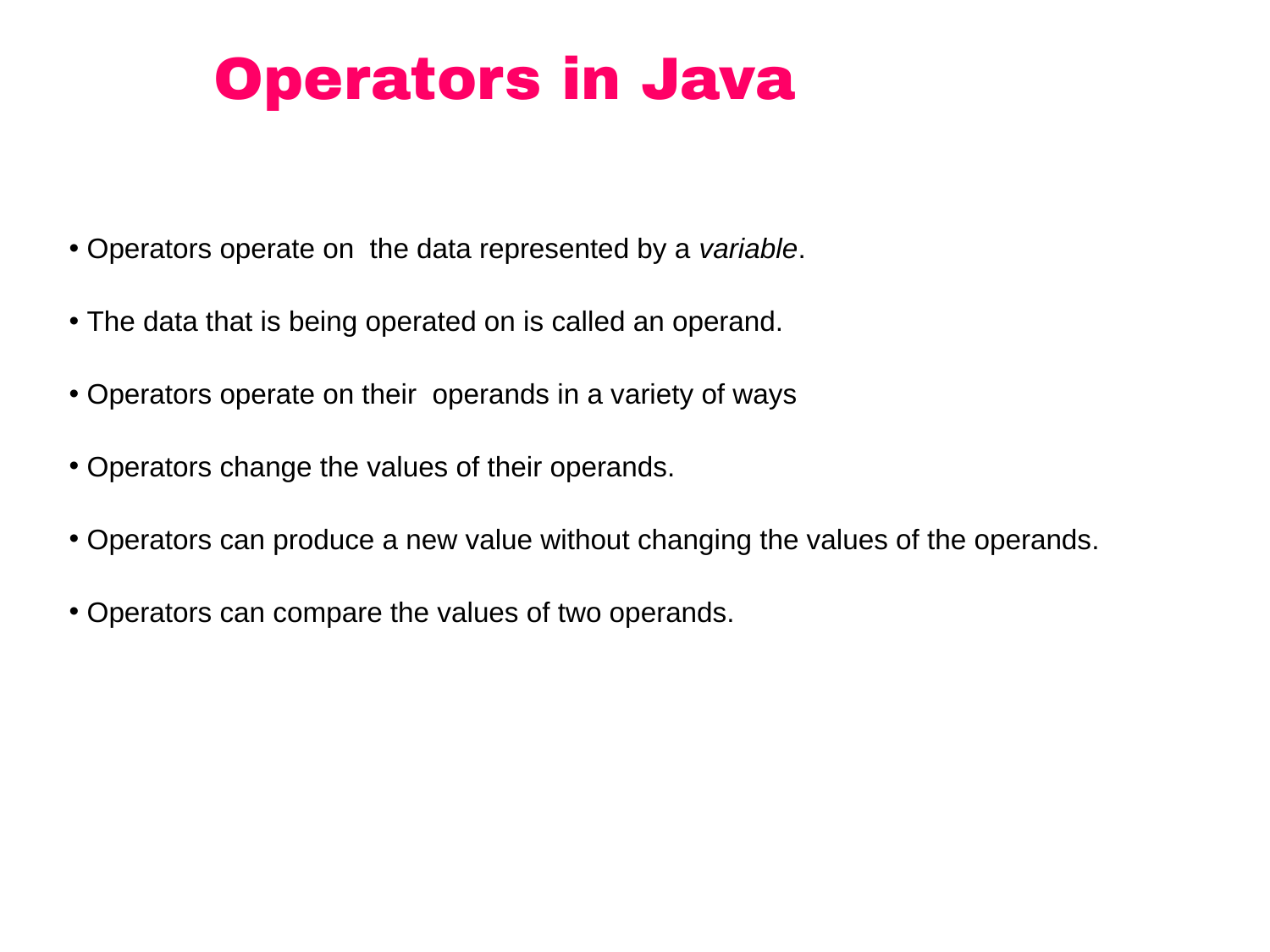

# Operators in Java
 Operators operate on  the data represented by a variable.
 The data that is being operated on is called an operand.
 Operators operate on their  operands in a variety of ways
 Operators change the values of their operands.
 Operators can produce a new value without changing the values of the operands.
 Operators can compare the values of two operands.